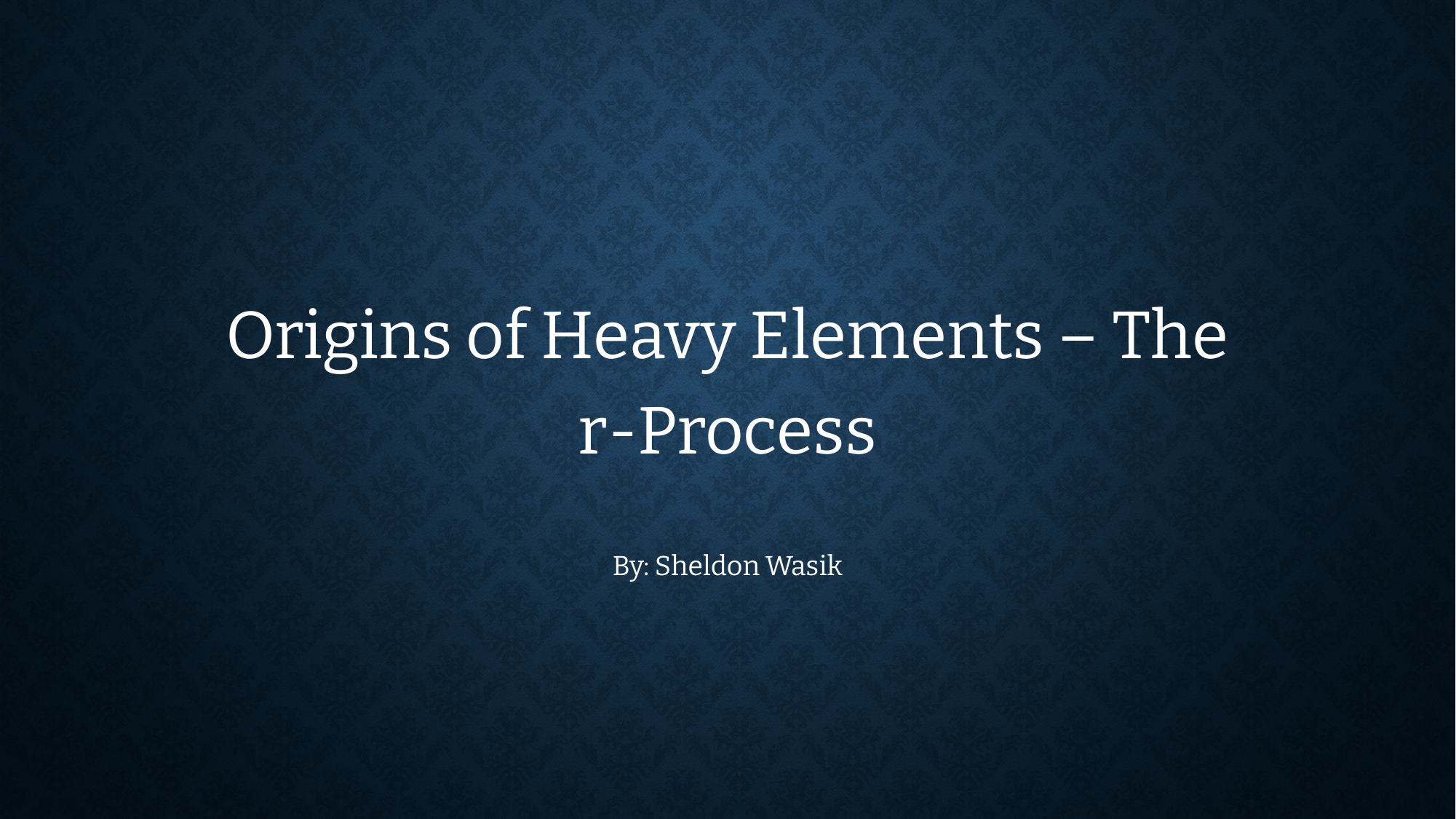

Origins of Heavy Elements – The r-Process

By: Sheldon Wasik